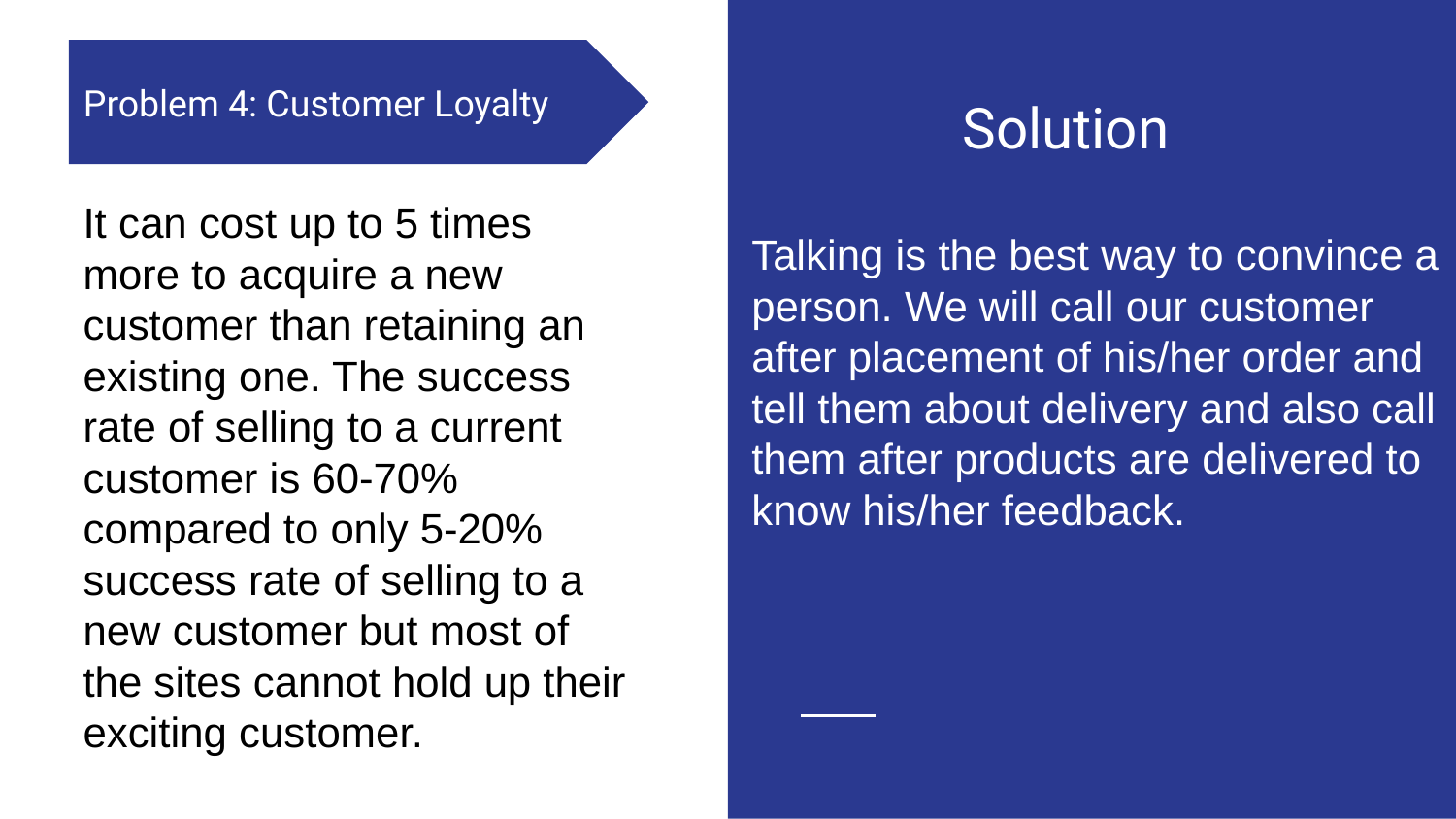

Solution

Talking is the best way to convince a person. We will call our customer after placement of his/her order and tell them about delivery and also call them after products are delivered to know his/her feedback.

Problem 4: Customer Loyalty

It can cost up to 5 times more to acquire a new customer than retaining an existing one. The success rate of selling to a current customer is 60-70% compared to only 5-20% success rate of selling to a new customer but most of the sites cannot hold up their exciting customer.